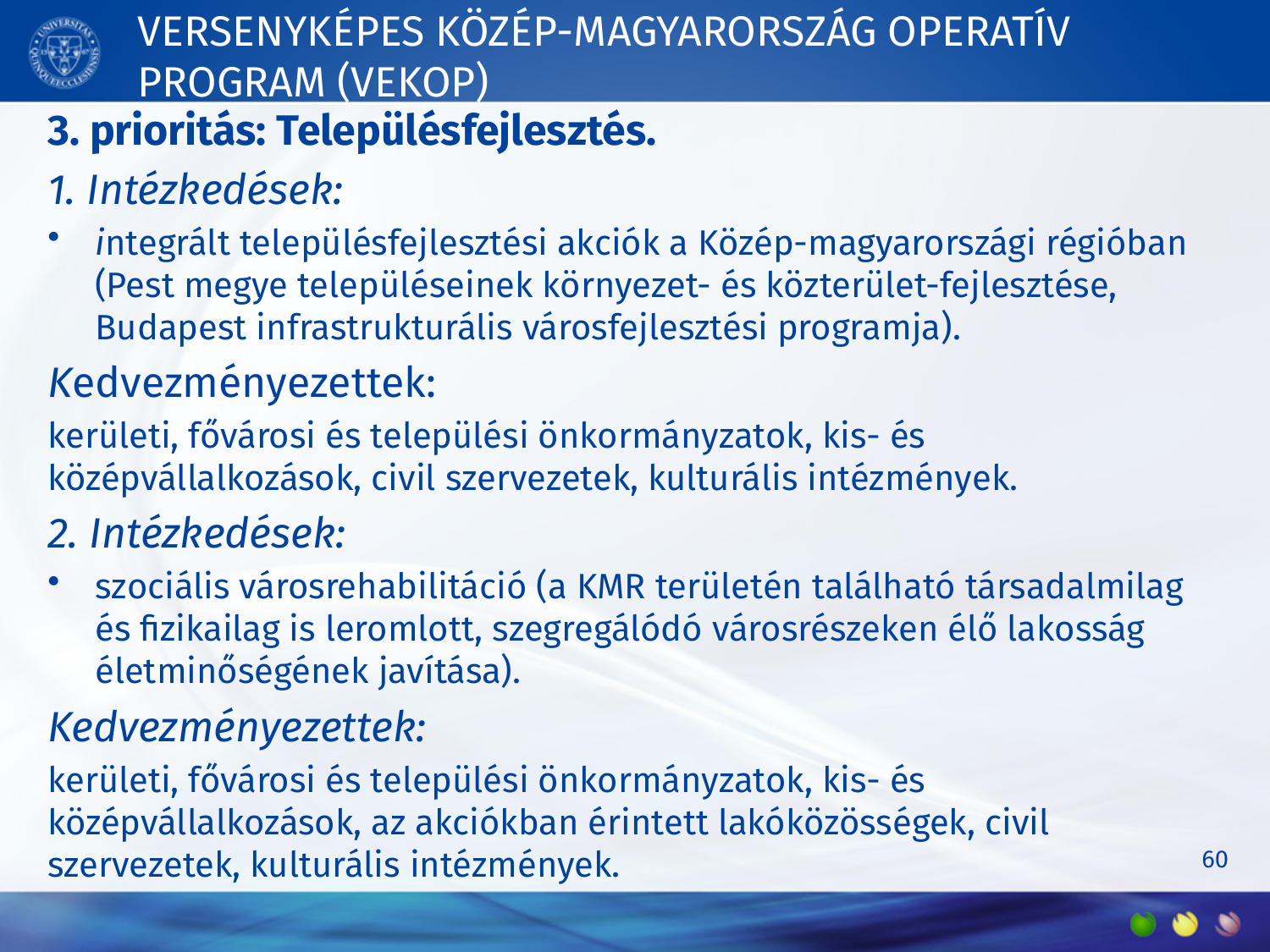

# VERSENYKÉPES KÖZÉP-MAGYARORSZÁG OPERATÍV PROGRAM (VEKOP)
3. prioritás: Településfejlesztés.
1. Intézkedések:
integrált településfejlesztési akciók a Közép-magyarországi régióban (Pest megye településeinek környezet- és közterület-fejlesztése, Budapest infrastrukturális városfejlesztési programja).
Kedvezményezettek:
kerületi, fővárosi és települési önkormányzatok, kis- és középvállalkozások, civil szervezetek, kulturális intézmények.
2. Intézkedések:
szociális városrehabilitáció (a KMR területén található társadalmilag és fizikailag is leromlott, szegregálódó városrészeken élő lakosság életminőségének javítása).
Kedvezményezettek:
kerületi, fővárosi és települési önkormányzatok, kis- és középvállalkozások, az akciókban érintett lakóközösségek, civil szervezetek, kulturális intézmények.

60